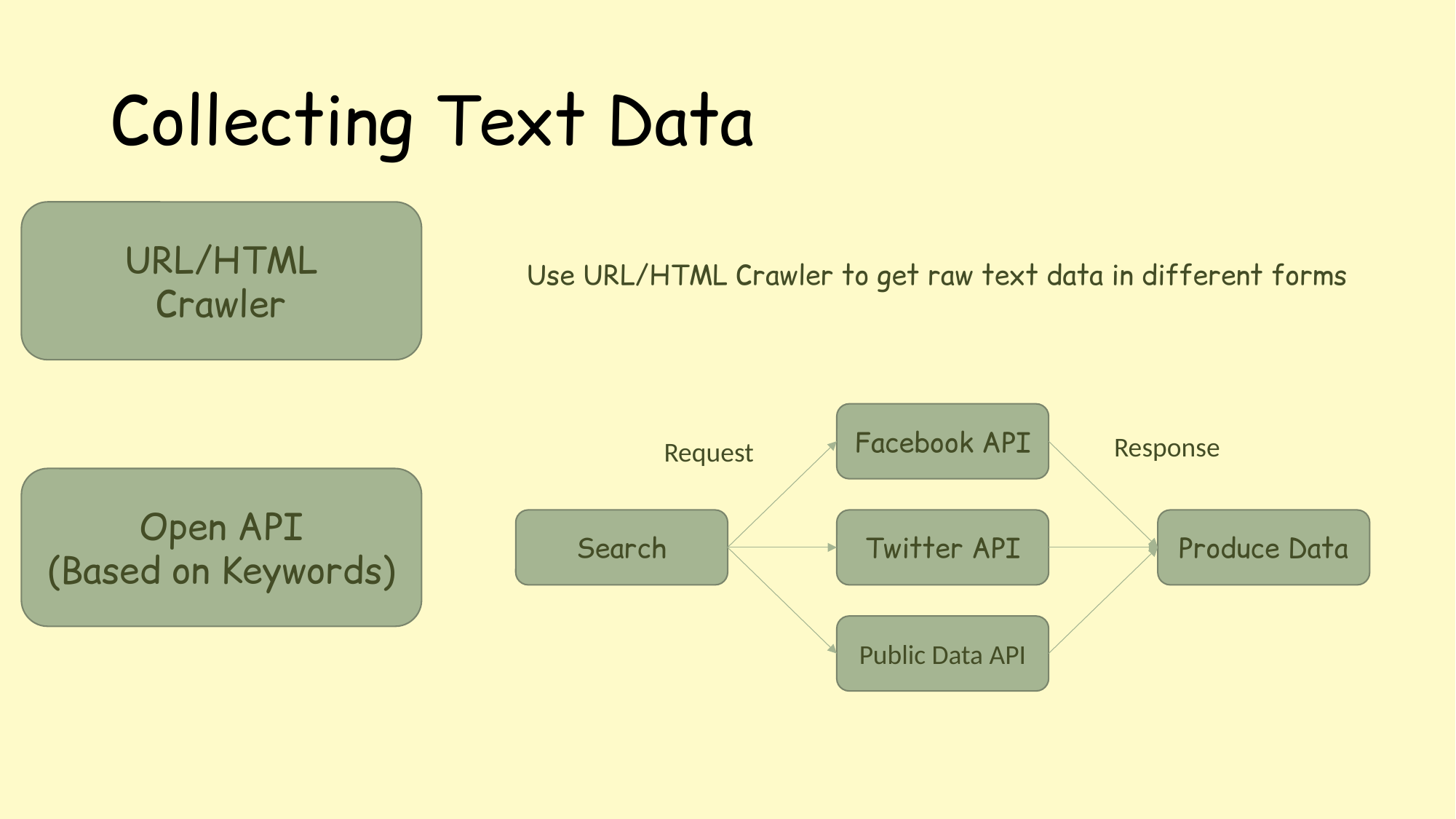

# Collecting Text Data
URL/HTML
Crawler
Use URL/HTML Crawler to get raw text data in different forms
Facebook API
Response
Request
Open API
(Based on Keywords)
Search
Twitter API
Produce Data
Public Data API